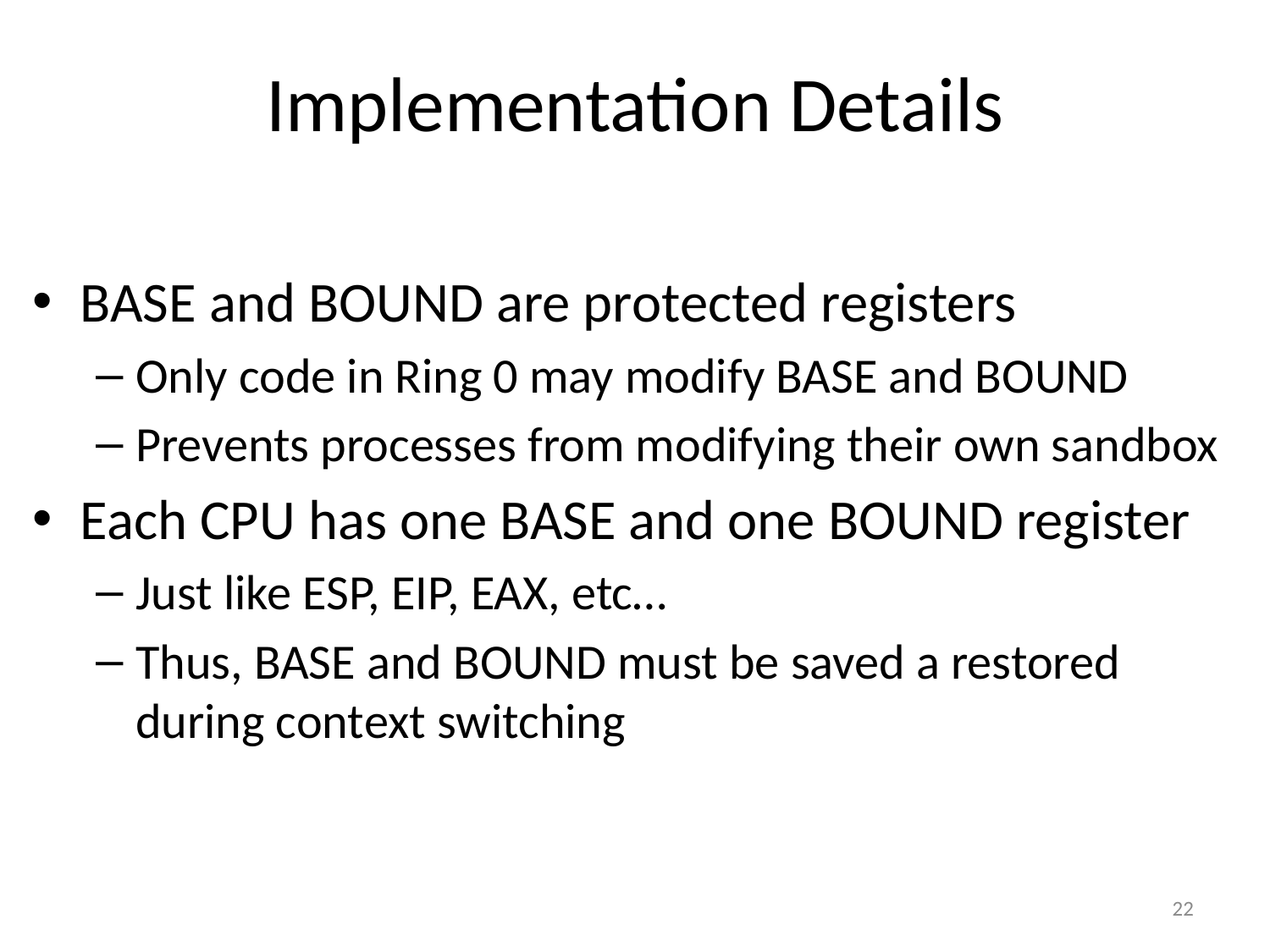

# Implementation Details
BASE and BOUND are protected registers
Only code in Ring 0 may modify BASE and BOUND
Prevents processes from modifying their own sandbox
Each CPU has one BASE and one BOUND register
Just like ESP, EIP, EAX, etc…
Thus, BASE and BOUND must be saved a restored during context switching
22